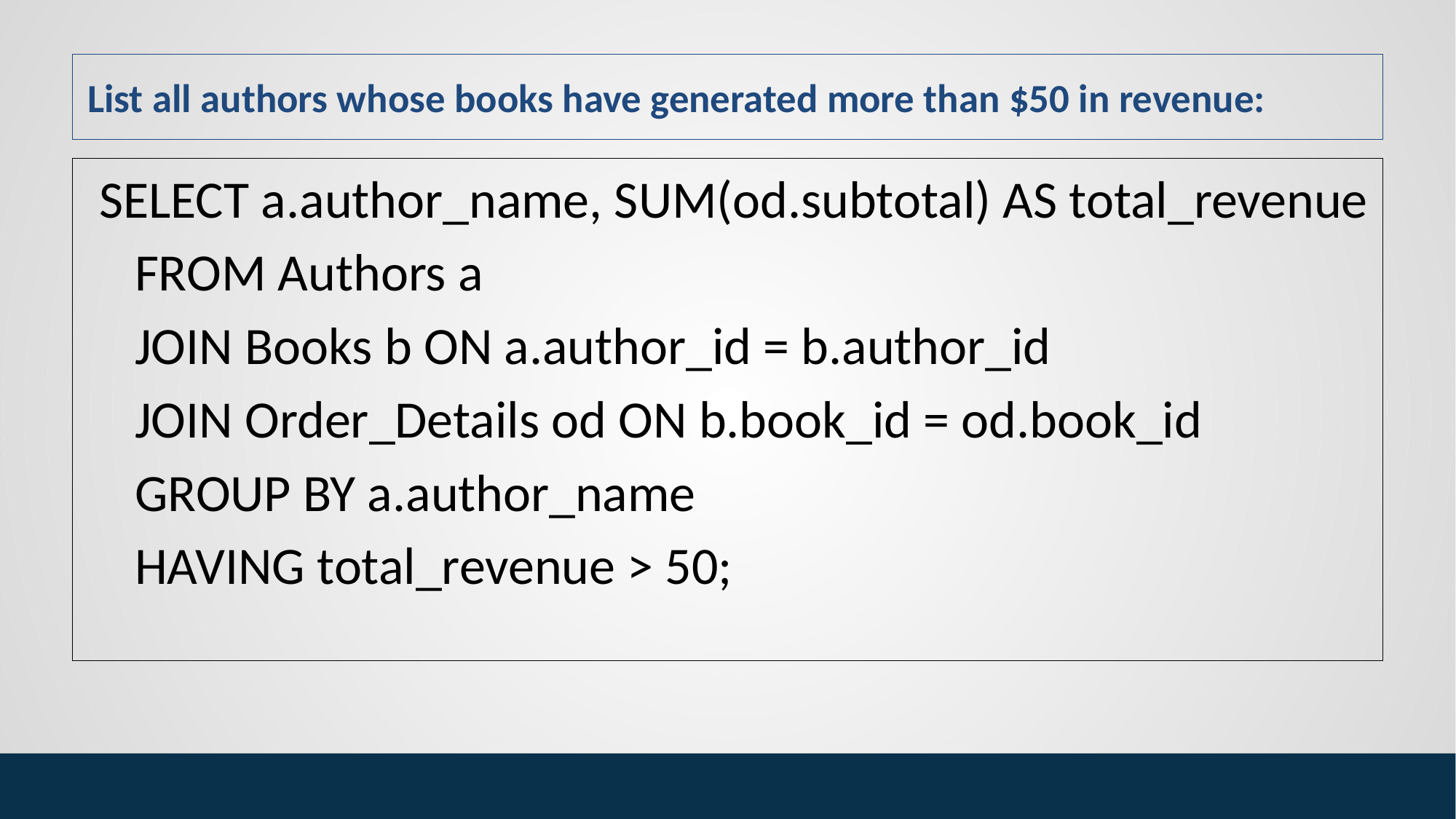

# List all authors whose books have generated more than $50 in revenue:
 SELECT a.author_name, SUM(od.subtotal) AS total_revenue
    FROM Authors a
    JOIN Books b ON a.author_id = b.author_id
    JOIN Order_Details od ON b.book_id = od.book_id
    GROUP BY a.author_name
    HAVING total_revenue > 50;